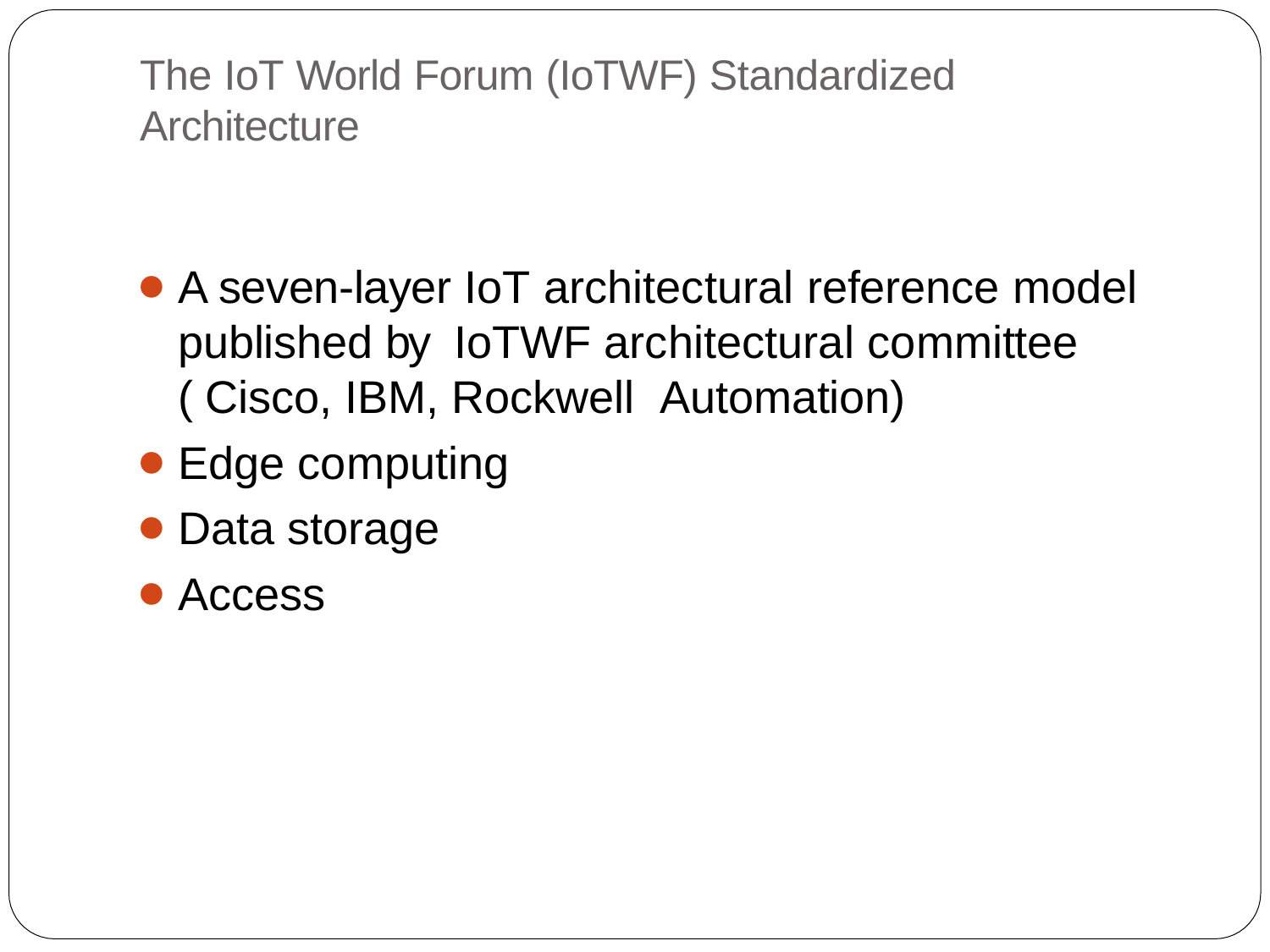

The IoT World Forum (IoTWF) Standardized Architecture

A seven-layer IoT architectural reference model published by  IoTWF architectural committee ( Cisco, IBM, Rockwell  Automation)
Edge computing
Data storage
Access